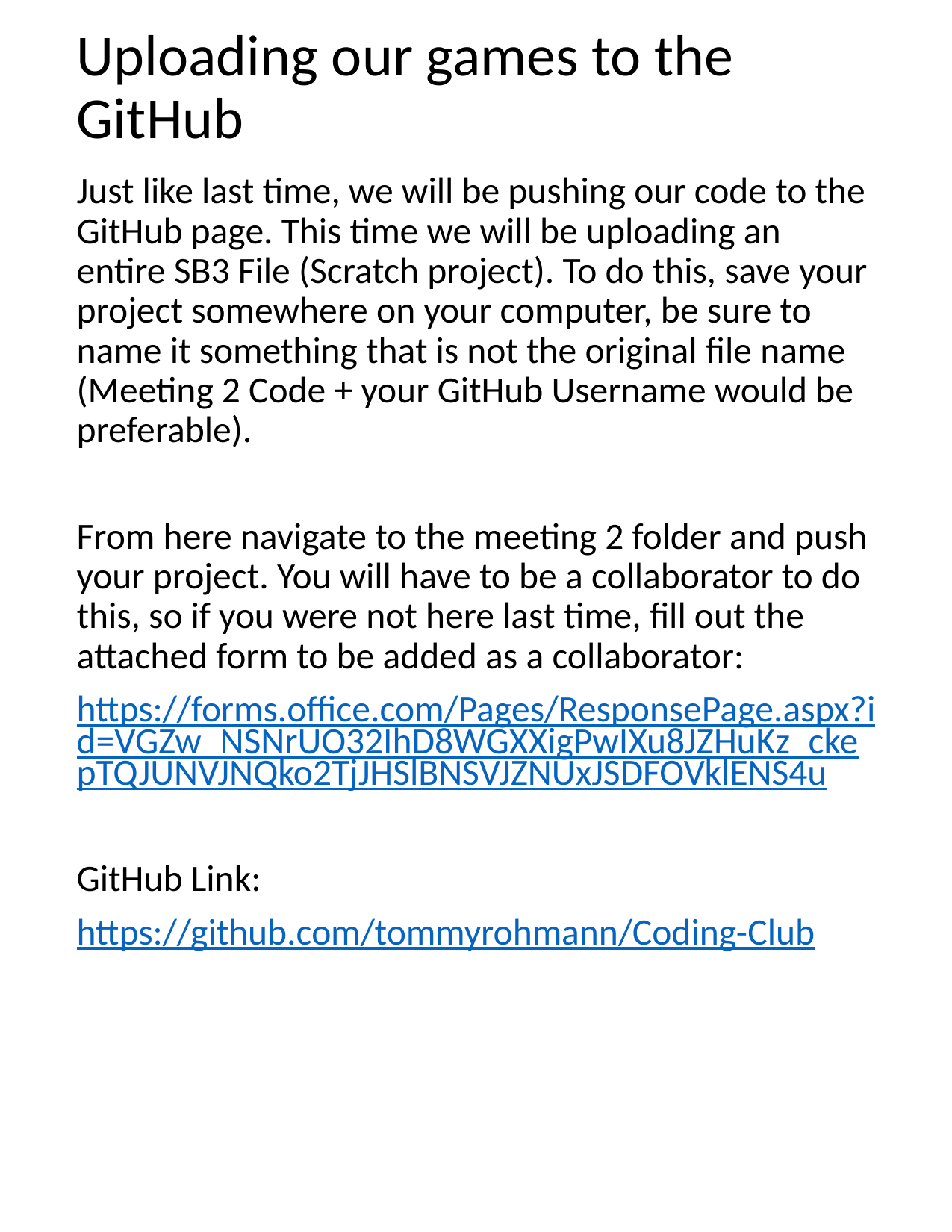

# Uploading our games to the GitHub
Just like last time, we will be pushing our code to the GitHub page. This time we will be uploading an entire SB3 File (Scratch project). To do this, save your project somewhere on your computer, be sure to name it something that is not the original file name (Meeting 2 Code + your GitHub Username would be preferable).

From here navigate to the meeting 2 folder and push your project. You will have to be a collaborator to do this, so if you were not here last time, fill out the attached form to be added as a collaborator:
https://forms.office.com/Pages/ResponsePage.aspx?id=VGZw_NSNrUO32IhD8WGXXigPwIXu8JZHuKz_ckepTQJUNVJNQko2TjJHSlBNSVJZNUxJSDFOVklENS4u

GitHub Link:
https://github.com/tommyrohmann/Coding-Club